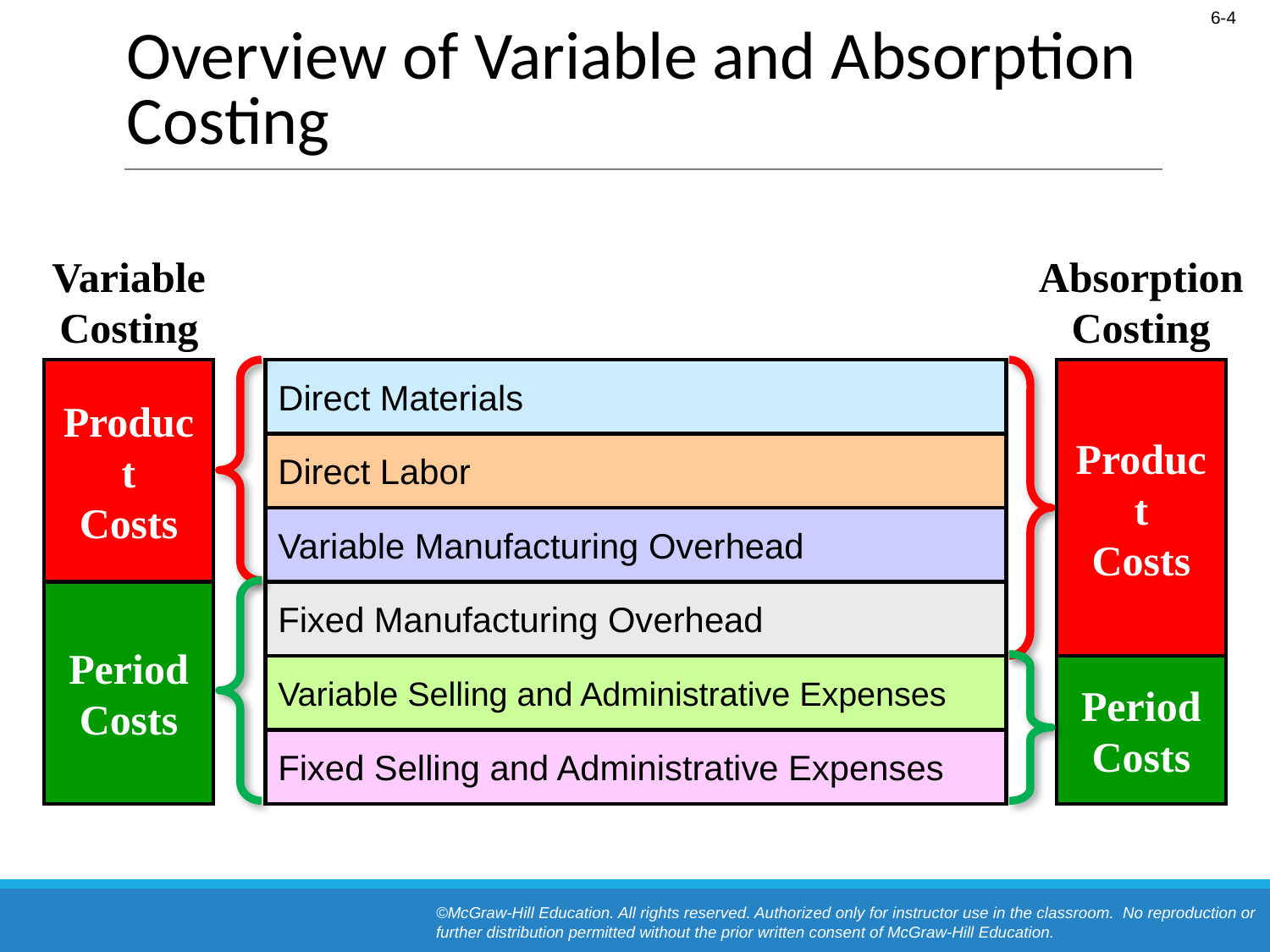

# Overview of Variable and Absorption Costing
Variable
Costing
Absorption
Costing
Product
Costs
Period
Costs

Direct Materials
Direct Labor
Variable Manufacturing Overhead
Fixed Manufacturing Overhead
Variable Selling and Administrative Expenses
Fixed Selling and Administrative Expenses

Product
Costs
Period
Costs